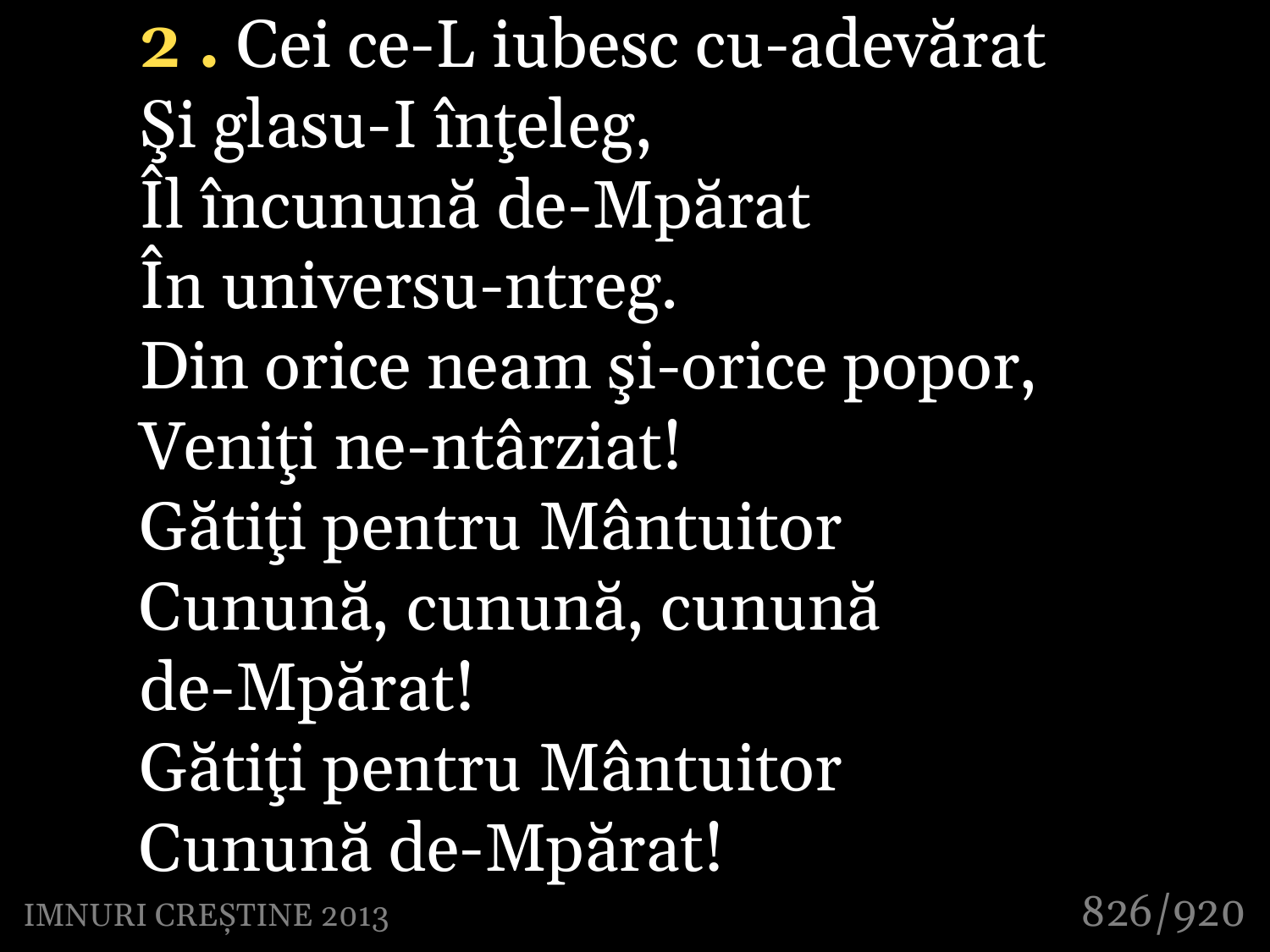

2 . Cei ce-L iubesc cu-adevărat
Şi glasu-I înţeleg,
Îl încunună de-Mpărat
În universu-ntreg.
Din orice neam şi-orice popor,
Veniţi ne-ntârziat!
Gătiţi pentru Mântuitor
Cunună, cunună, cunună
de-Mpărat!
Gătiţi pentru Mântuitor
Cunună de-Mpărat!
826/920
IMNURI CREȘTINE 2013